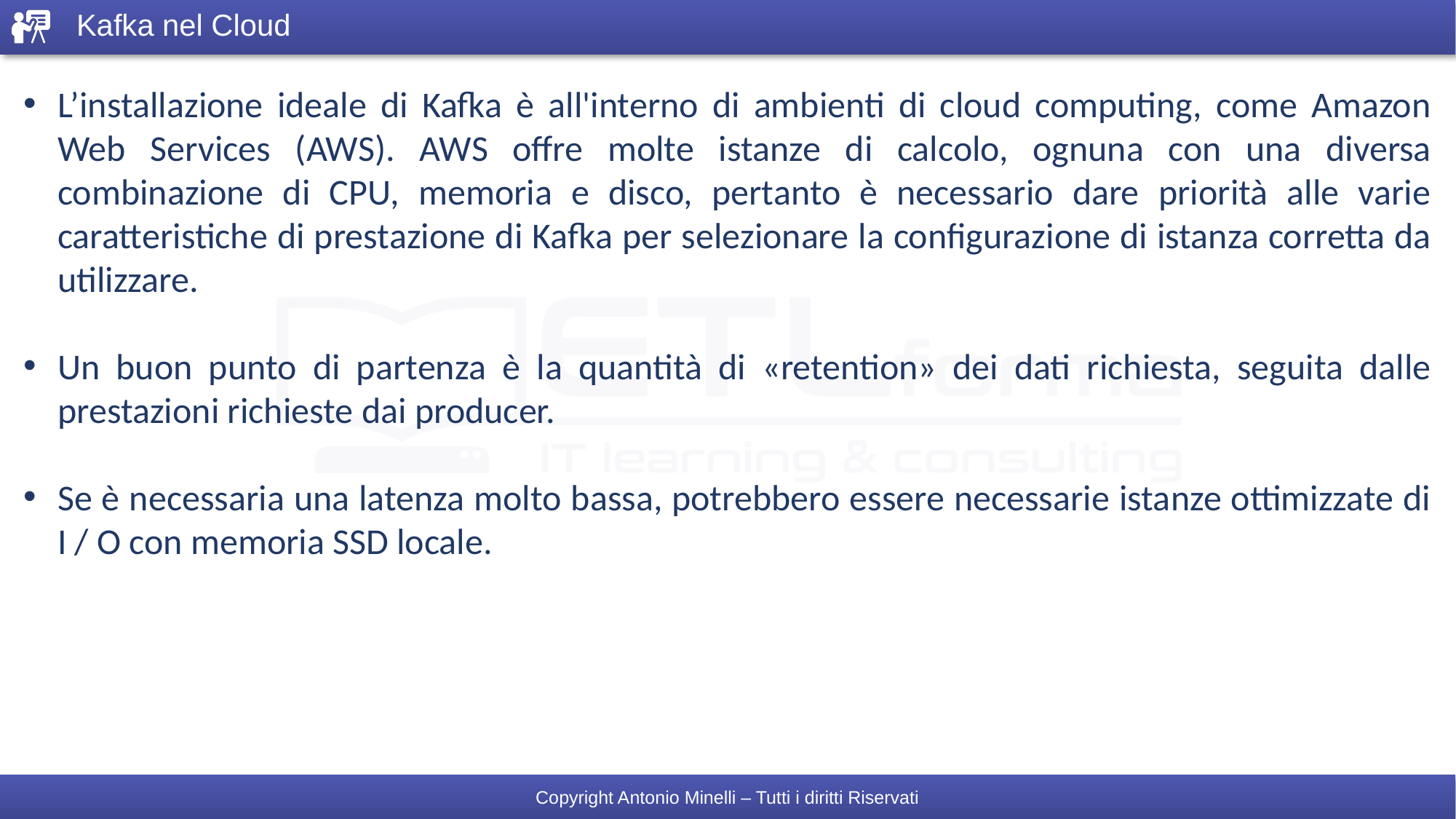

# Kafka nel Cloud
L’installazione ideale di Kafka è all'interno di ambienti di cloud computing, come Amazon Web Services (AWS). AWS offre molte istanze di calcolo, ognuna con una diversa combinazione di CPU, memoria e disco, pertanto è necessario dare priorità alle varie caratteristiche di prestazione di Kafka per selezionare la configurazione di istanza corretta da utilizzare.

Un buon punto di partenza è la quantità di «retention» dei dati richiesta, seguita dalle prestazioni richieste dai producer.

Se è necessaria una latenza molto bassa, potrebbero essere necessarie istanze ottimizzate di I / O con memoria SSD locale.